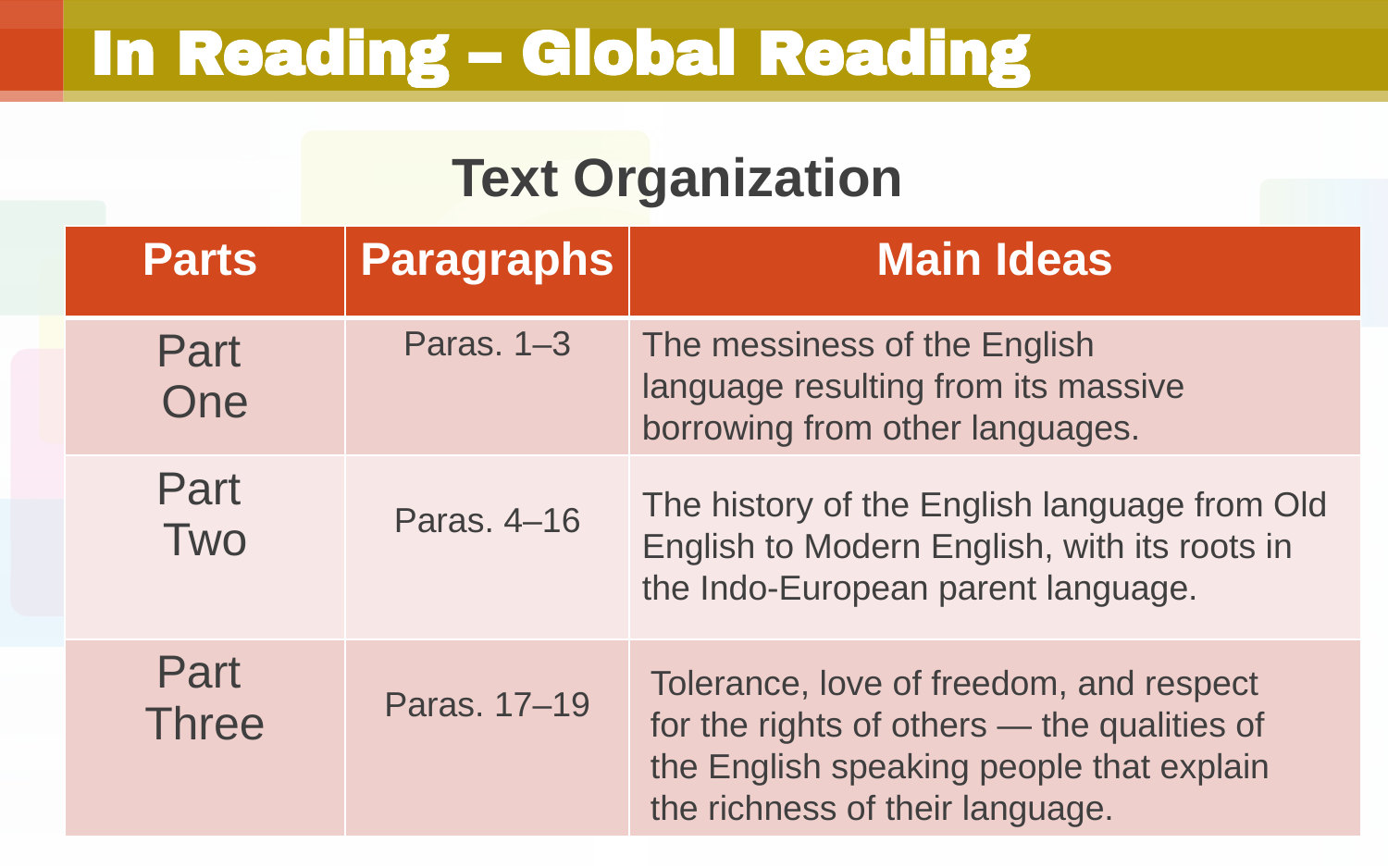

# In Reading – Global Reading
Text Organization
| Parts | Paragraphs | Main Ideas |
| --- | --- | --- |
| Part One | Paras. 1–3 |  |
| Part Two | Paras. 4–16 |  |
| Part Three | Paras. 17–19 |  |
The messiness of the English language resulting from its massive borrowing from other languages.
The history of the English language from Old English to Modern English, with its roots in the Indo-European parent language.
Tolerance, love of freedom, and respect for the rights of others — the qualities of the English speaking people that explain the richness of their language.